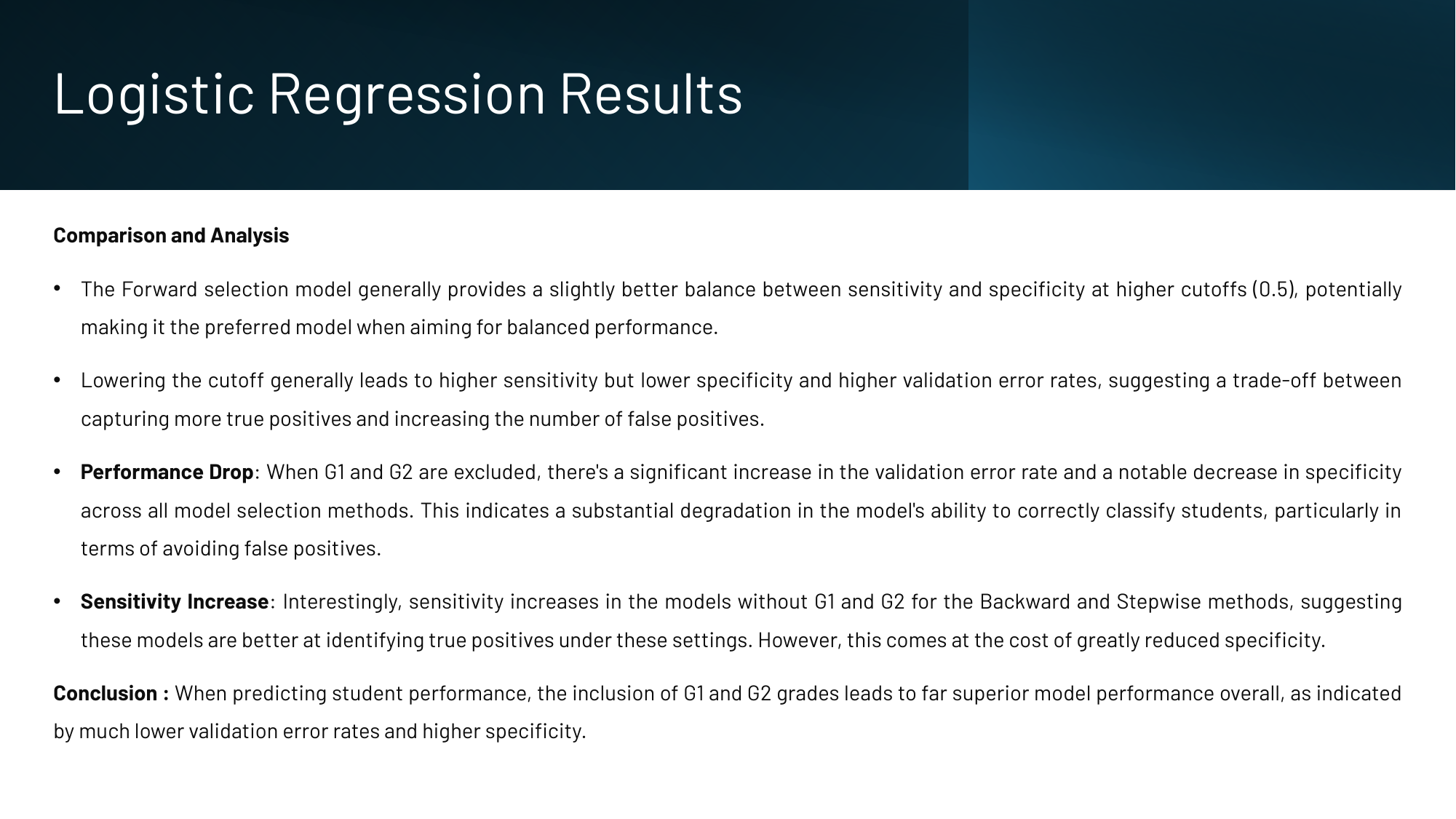

# Logistic Regression Results
Comparison and Analysis
The Forward selection model generally provides a slightly better balance between sensitivity and specificity at higher cutoffs (0.5), potentially making it the preferred model when aiming for balanced performance.
Lowering the cutoff generally leads to higher sensitivity but lower specificity and higher validation error rates, suggesting a trade-off between capturing more true positives and increasing the number of false positives.
Performance Drop: When G1 and G2 are excluded, there's a significant increase in the validation error rate and a notable decrease in specificity across all model selection methods. This indicates a substantial degradation in the model's ability to correctly classify students, particularly in terms of avoiding false positives.
Sensitivity Increase: Interestingly, sensitivity increases in the models without G1 and G2 for the Backward and Stepwise methods, suggesting these models are better at identifying true positives under these settings. However, this comes at the cost of greatly reduced specificity.
Conclusion : When predicting student performance, the inclusion of G1 and G2 grades leads to far superior model performance overall, as indicated by much lower validation error rates and higher specificity.